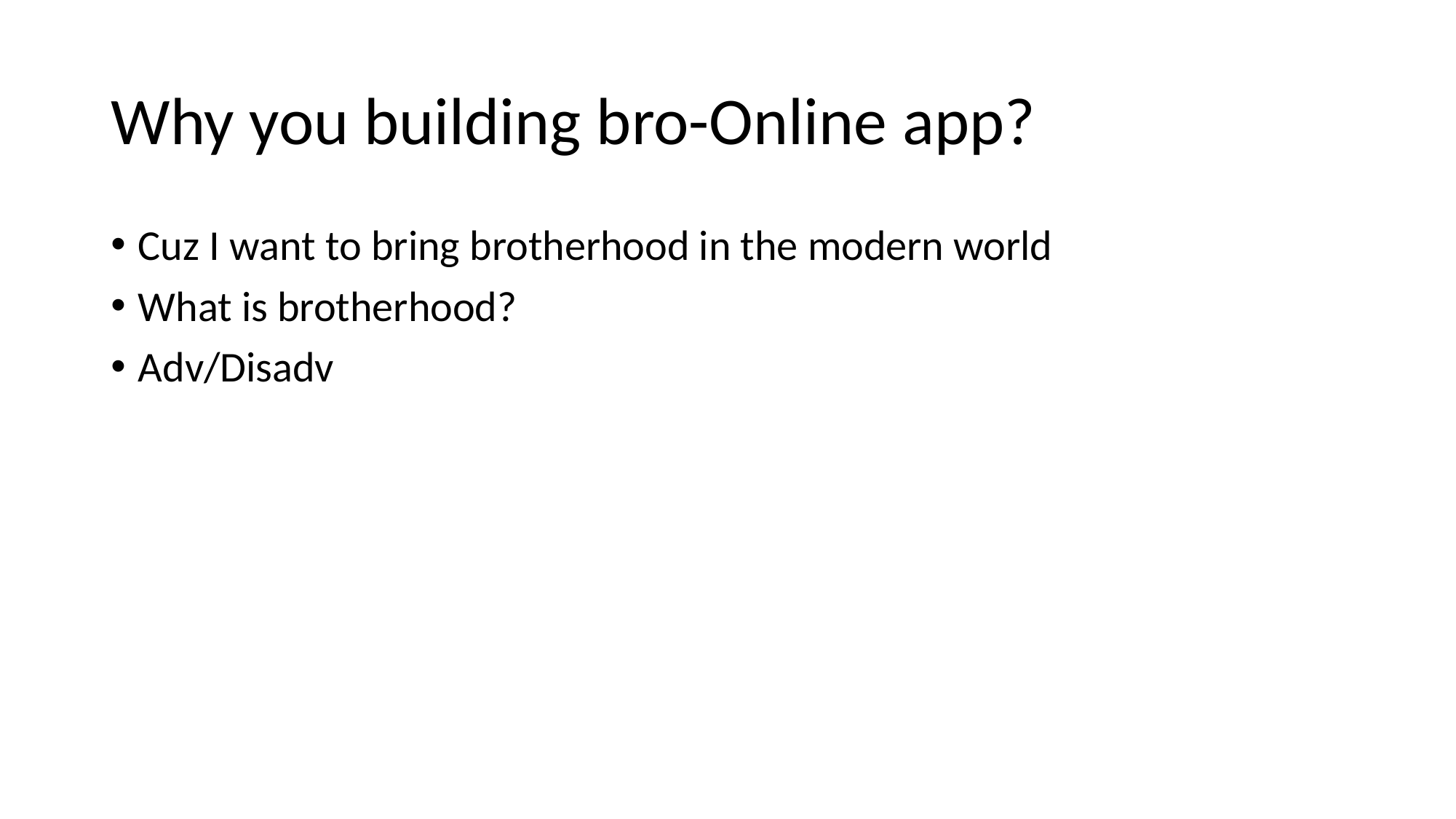

# Why you building bro-Online app?
Cuz I want to bring brotherhood in the modern world
What is brotherhood?
Adv/Disadv